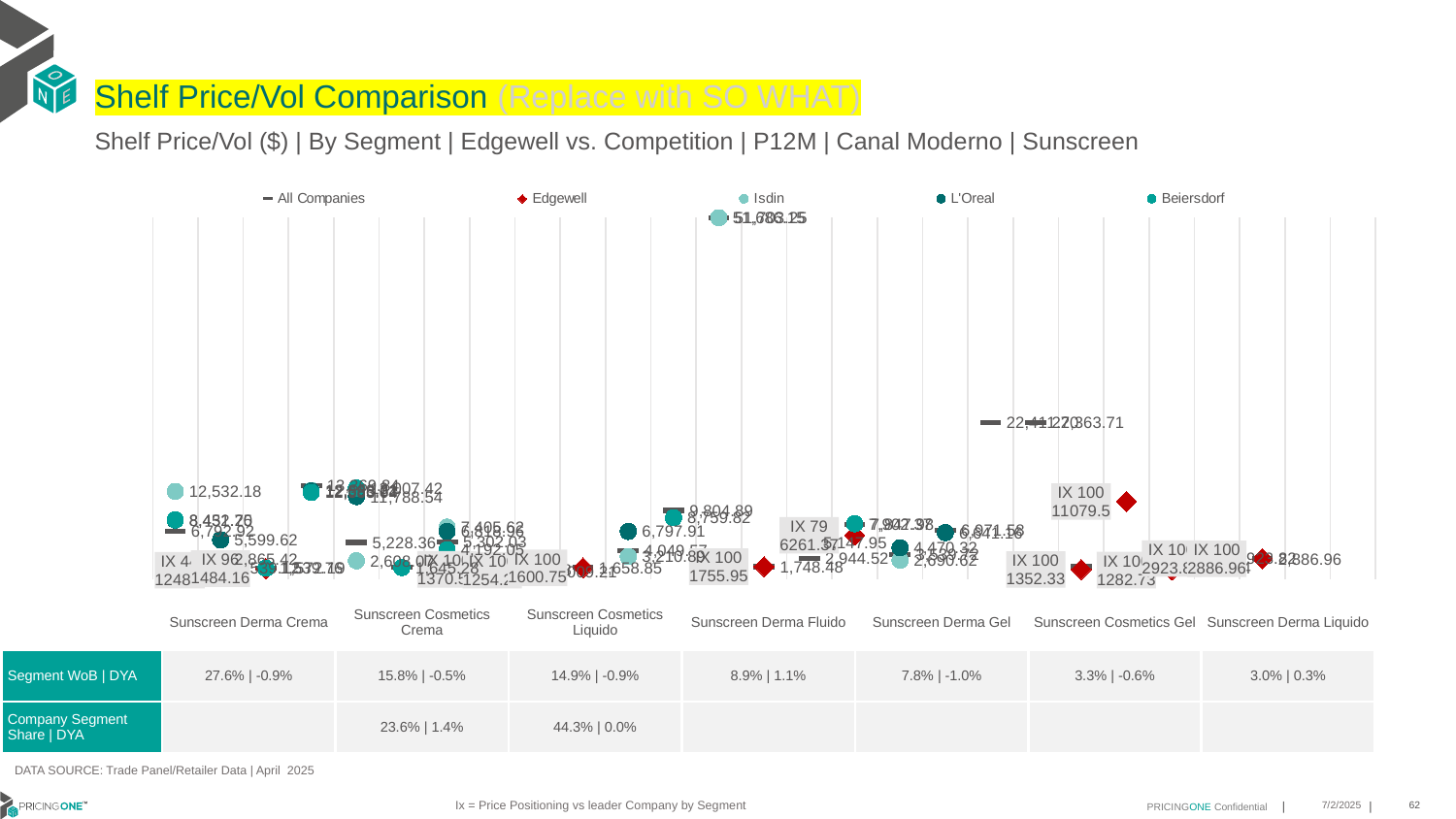

# Shelf Price/Vol Comparison (Replace with SO WHAT)
Shelf Price/Vol ($) | By Segment | Edgewell vs. Competition | P12M | Canal Moderno | Sunscreen

### Chart

| Category | All Companies | Edgewell | Isdin | L'Oreal | Beiersdorf |
|---|---|---|---|---|---|
| None | 6792.92 | None | 12532.18 | 8432.2 | 8451.75 |
| IX 44 | 1539.12 | 1248.7 | None | 5599.62 | 2865.42 |
| IX 96 | 1572.19 | 1484.16 | None | None | 1539.76 |
| None | 13369.84 | None | 12668.21 | 12586.62 | 12383.04 |
| None | 5228.36 | None | 2608.07 | 11788.54 | 13007.42 |
| None | 1650.93 | None | None | None | 1645.28 |
| None | 5302.03 | None | 7405.62 | 6818.96 | 4192.05 |
| IX 100 | 1370.18 | 1370.57 | None | None | None |
| IX 100 | 1009.21 | 1254.27 | None | None | None |
| IX 100 | 1658.85 | 1600.75 | None | None | None |
| None | 4049.57 | None | 3210.89 | 6797.91 | None |
| None | 9804.89 | None | None | None | 8759.82 |
| None | 51703.25 | None | 51686.15 | None | None |
| IX 100 | 1748.48 | 1755.95 | None | None | None |
| None | 2944.52 | None | None | 5147.95 | None |
| IX 79 | 7847.98 | 6261.37 | None | None | 7902.37 |
| None | 3539.72 | None | 2690.62 | 4470.32 | None |
| None | 6971.58 | None | None | 6641.16 | None |
| None | 22411.7 | None | None | None | None |
| None | 22363.71 | None | None | None | None |
| IX 100 | 1764.95 | 1352.33 | None | None | None |
| IX 100 | 1800.26 | 11079.5 | None | None | None |
| IX 100 | 1556.64 | 1282.73 | None | None | None |
| IX 100 | 2923.82 | 2923.82 | None | None | None |
| IX 100 | 2886.96 | 2886.96 | None | None | None |
| None | None | None | None | None | None |
| None | None | None | None | None | None |
|  | Sunscreen Derma Crema | Sunscreen Cosmetics Crema | Sunscreen Cosmetics Liquido | Sunscreen Derma Fluido | Sunscreen Derma Gel | Sunscreen Cosmetics Gel | Sunscreen Derma Liquido |
| --- | --- | --- | --- | --- | --- | --- | --- |
| Segment WoB | DYA | 27.6% | -0.9% | 15.8% | -0.5% | 14.9% | -0.9% | 8.9% | 1.1% | 7.8% | -1.0% | 3.3% | -0.6% | 3.0% | 0.3% |
| Company Segment Share | DYA |  | 23.6% | 1.4% | 44.3% | 0.0% |  |  |  |  |
DATA SOURCE: Trade Panel/Retailer Data | April  2025
Ix = Price Positioning vs leader Company by Segment
7/2/2025
62